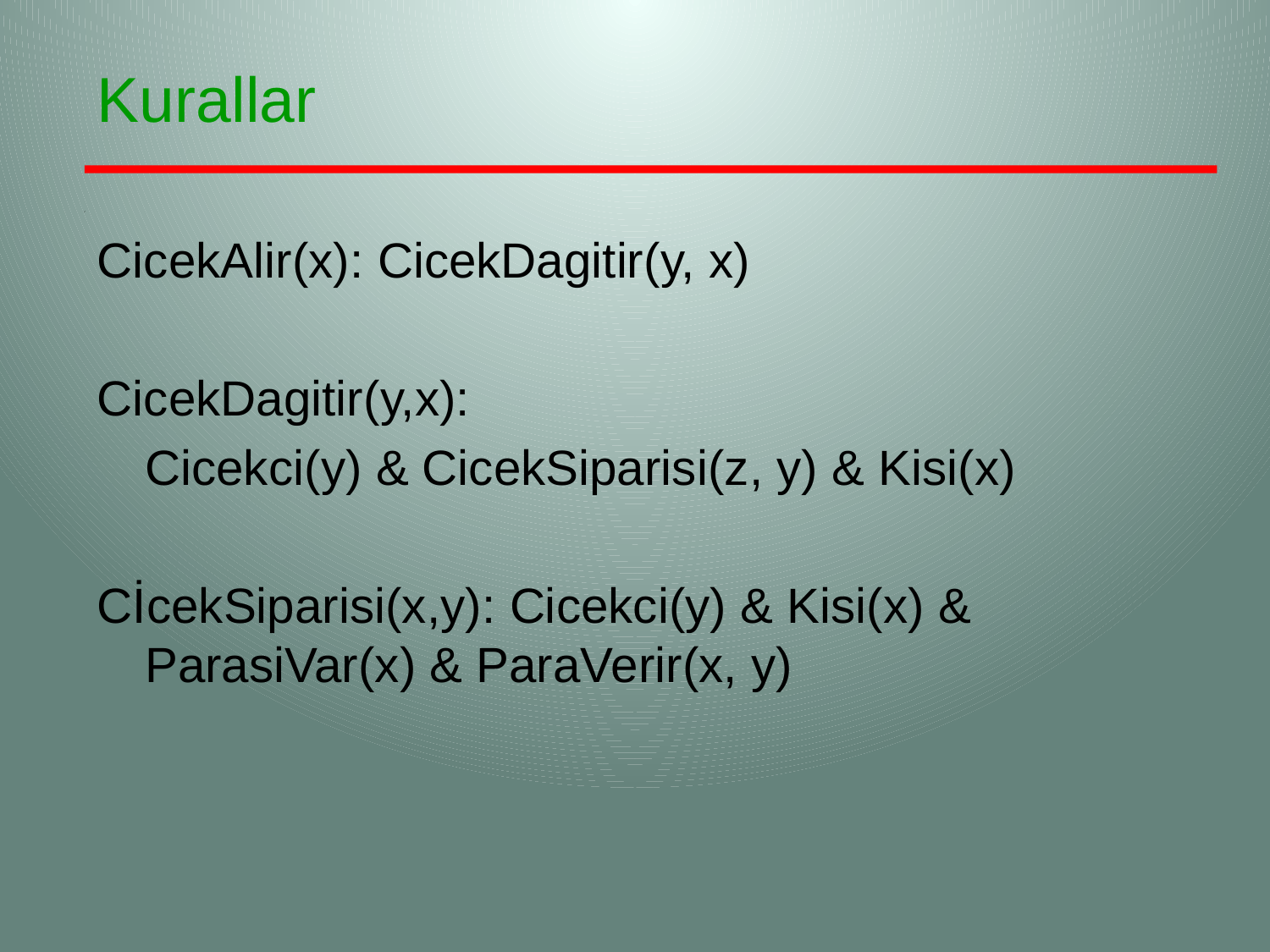

# Kurallar
CicekAlir(x): CicekDagitir(y, x)

CicekDagitir(y,x):
	Cicekci(y) & CicekSiparisi(z, y) & Kisi(x)

CİcekSiparisi(x,y): Cicekci(y) & Kisi(x) & ParasiVar(x) & ParaVerir(x, y)